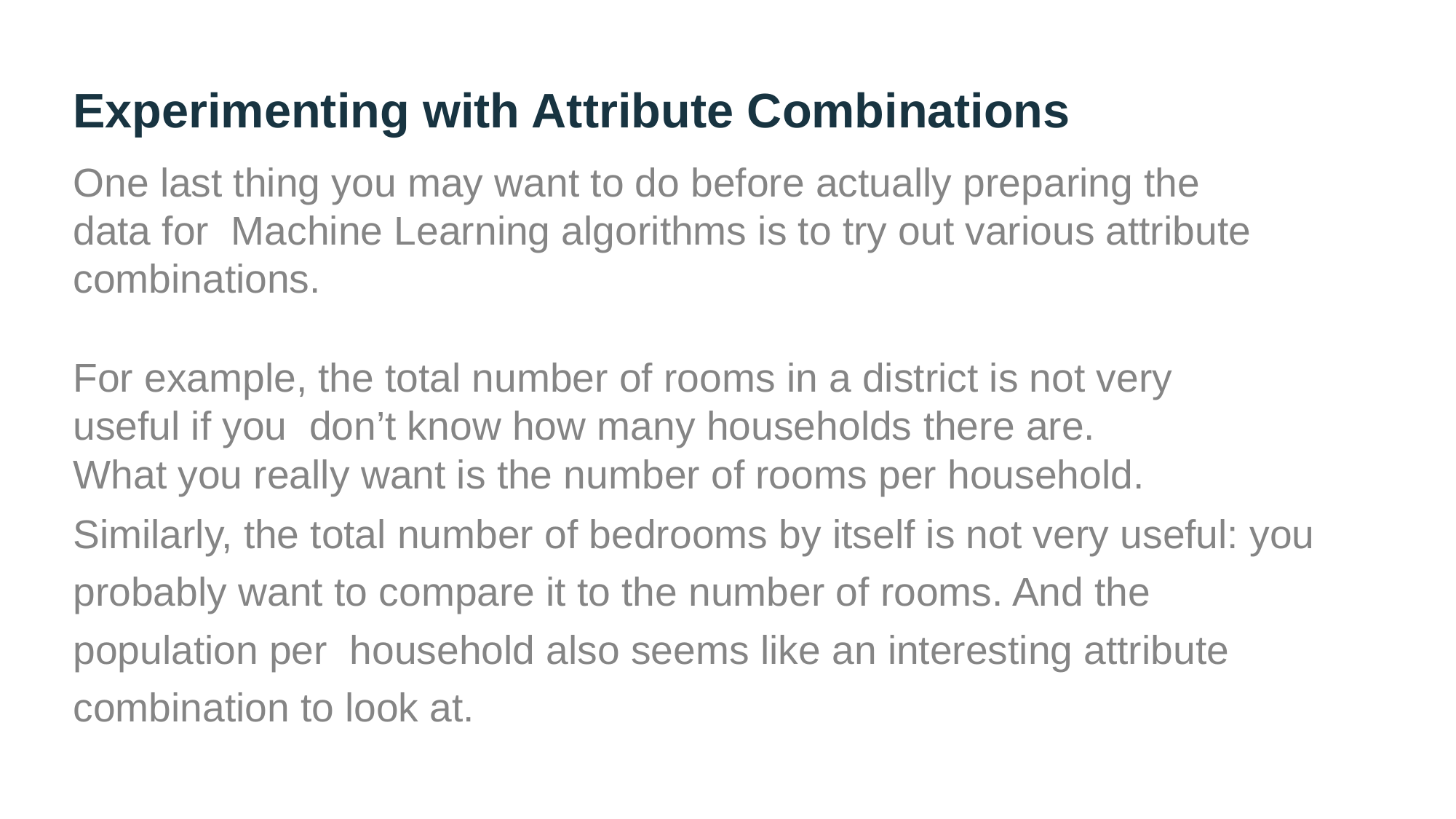

# Experimenting with Attribute Combinations
One last thing you may want to do before actually preparing the data for  Machine Learning algorithms is to try out various attribute combinations.

For example, the total number of rooms in a district is not very useful if you  don’t know how many households there are.
What you really want is the number of rooms per household.
Similarly, the total number of bedrooms by itself is not very useful: you  probably want to compare it to the number of rooms. And the population per  household also seems like an interesting attribute combination to look at.